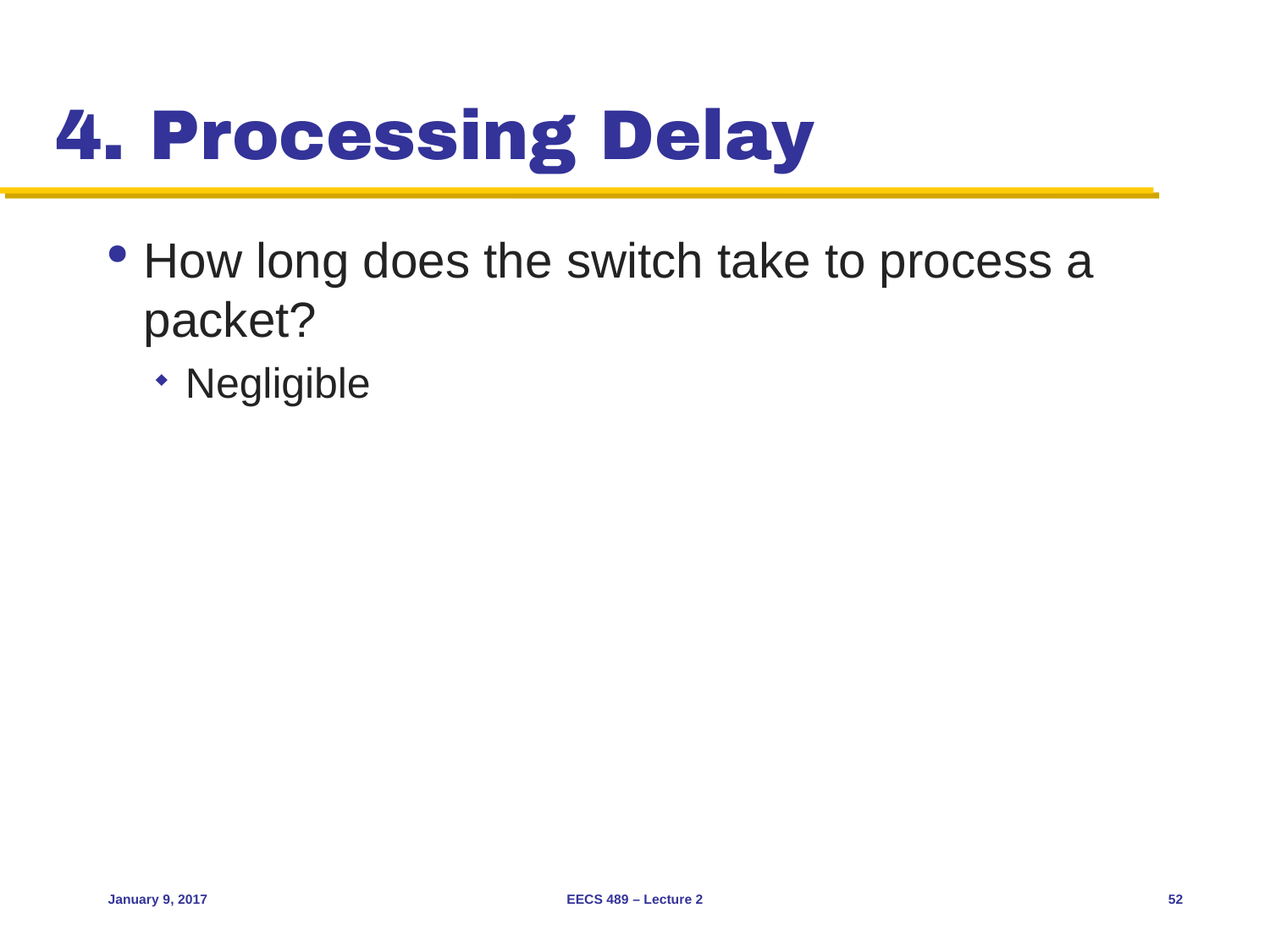

# 4. Processing Delay
How long does the switch take to process a  packet?
Negligible
January 9, 2017
EECS 489 – Lecture 2
52